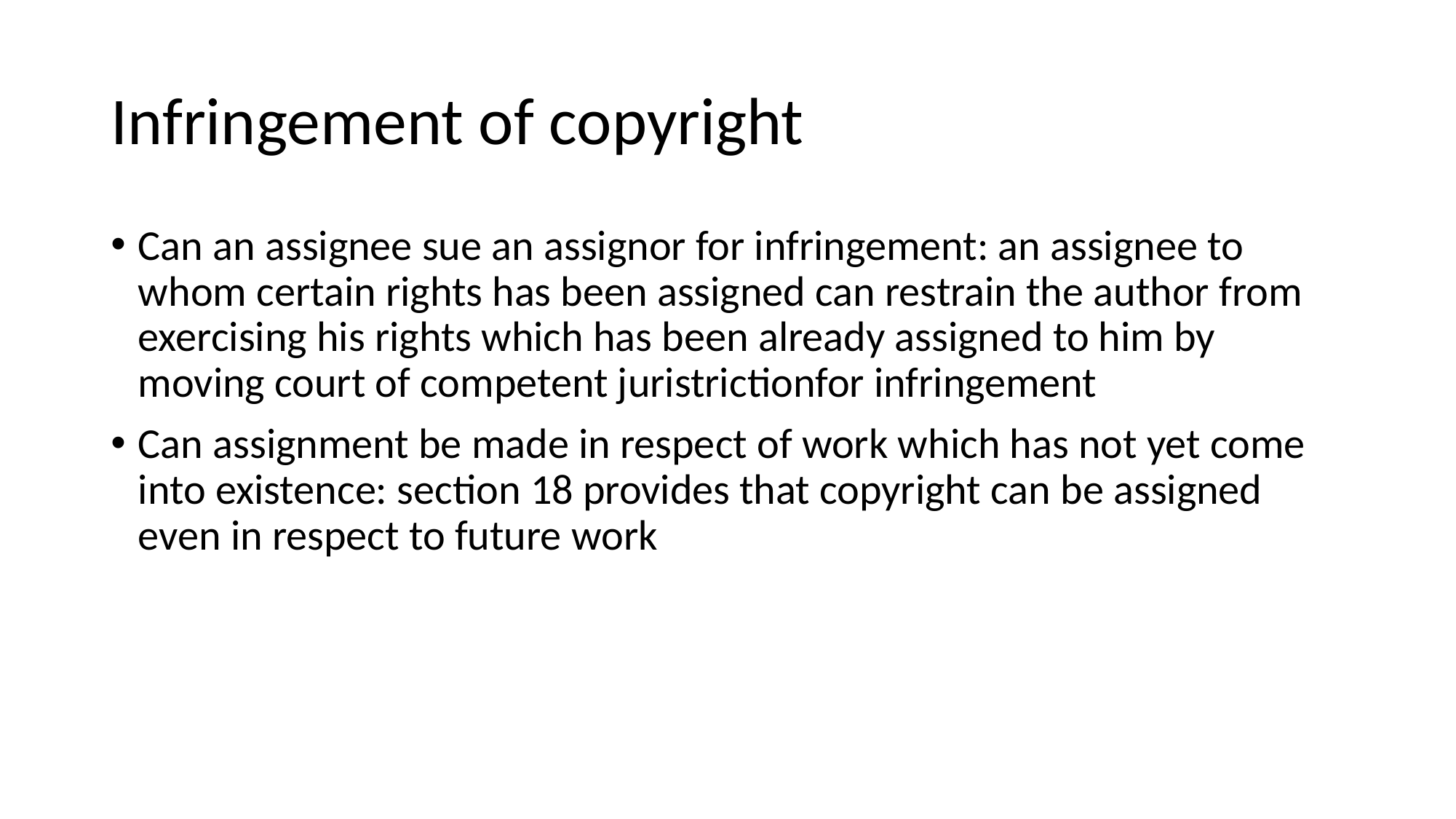

# Infringement of copyright
Can an assignee sue an assignor for infringement: an assignee to whom certain rights has been assigned can restrain the author from exercising his rights which has been already assigned to him by moving court of competent juristrictionfor infringement
Can assignment be made in respect of work which has not yet come into existence: section 18 provides that copyright can be assigned even in respect to future work